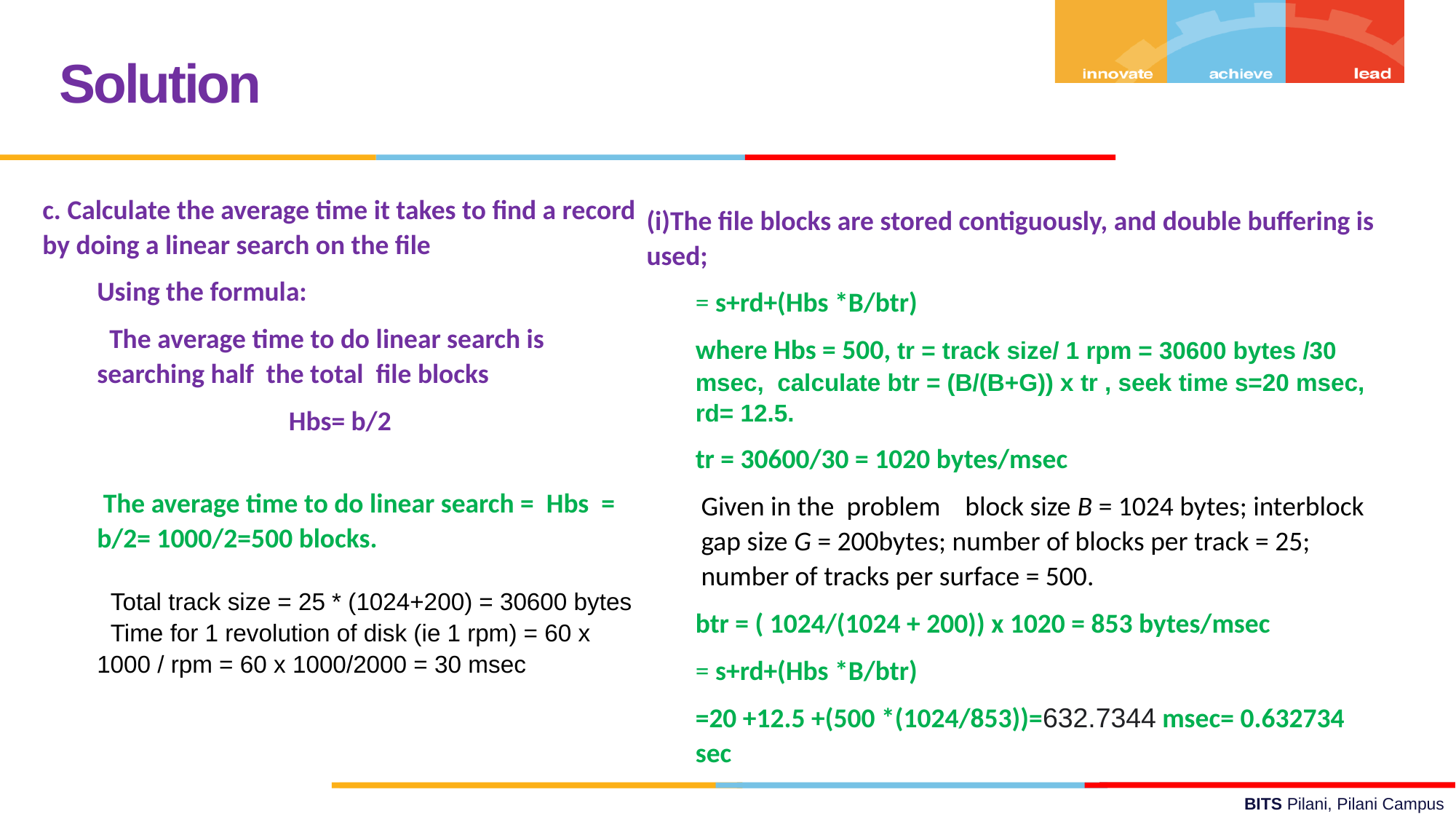

Solution
c. Calculate the average time it takes to find a record by doing a linear search on the file
Using the formula:
  The average time to do linear search is searching half  the total  file blocks
                               Hbs= b/2

 The average time to do linear search =  Hbs  = b/2= 1000/2=500 blocks.

  Total track size = 25 * (1024+200) = 30600 bytes
  Time for 1 revolution of disk (ie 1 rpm) = 60 x 1000 / rpm = 60 x 1000/2000 = 30 msec
(i)The file blocks are stored contiguously, and double buffering is used;
= s+rd+(Hbs *B/btr)
where Hbs = 500, tr = track size/ 1 rpm = 30600 bytes /30 msec,  calculate btr = (B/(B+G)) x tr , seek time s=20 msec, rd= 12.5.
tr = 30600/30 = 1020 bytes/msec
Given in the  problem    block size B = 1024 bytes; interblock gap size G = 200bytes; number of blocks per track = 25; number of tracks per surface = 500.
btr = ( 1024/(1024 + 200)) x 1020 = 853 bytes/msec
= s+rd+(Hbs *B/btr)
=20 +12.5 +(500 *(1024/853))=632.7344 msec= 0.632734 sec